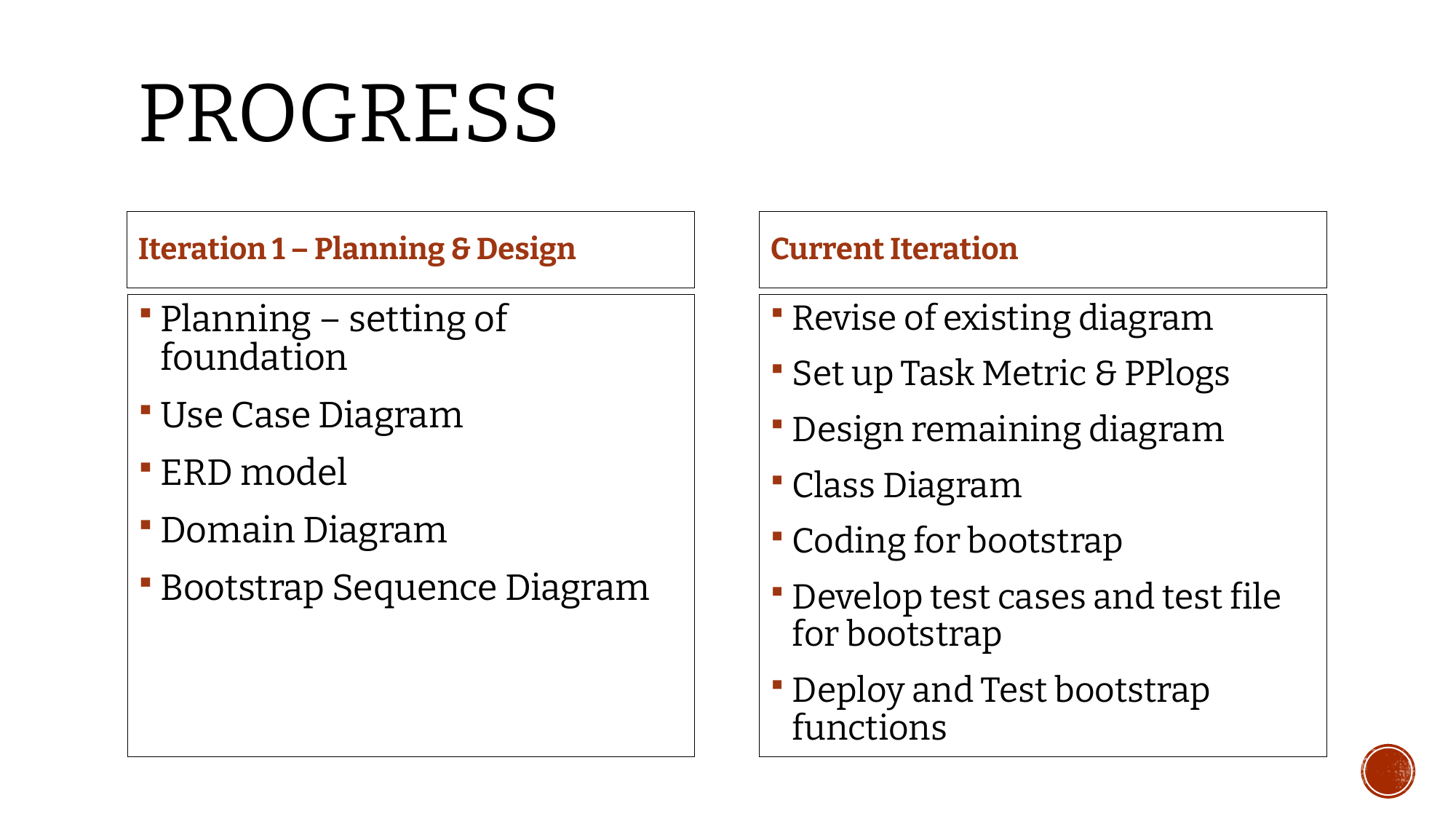

# Progress
Iteration 1 – Planning & Design
Current Iteration
Planning – setting of foundation
Use Case Diagram
ERD model
Domain Diagram
Bootstrap Sequence Diagram

Revise of existing diagram
Set up Task Metric & PPlogs
Design remaining diagram
Class Diagram
Coding for bootstrap
Develop test cases and test file for bootstrap
Deploy and Test bootstrap functions